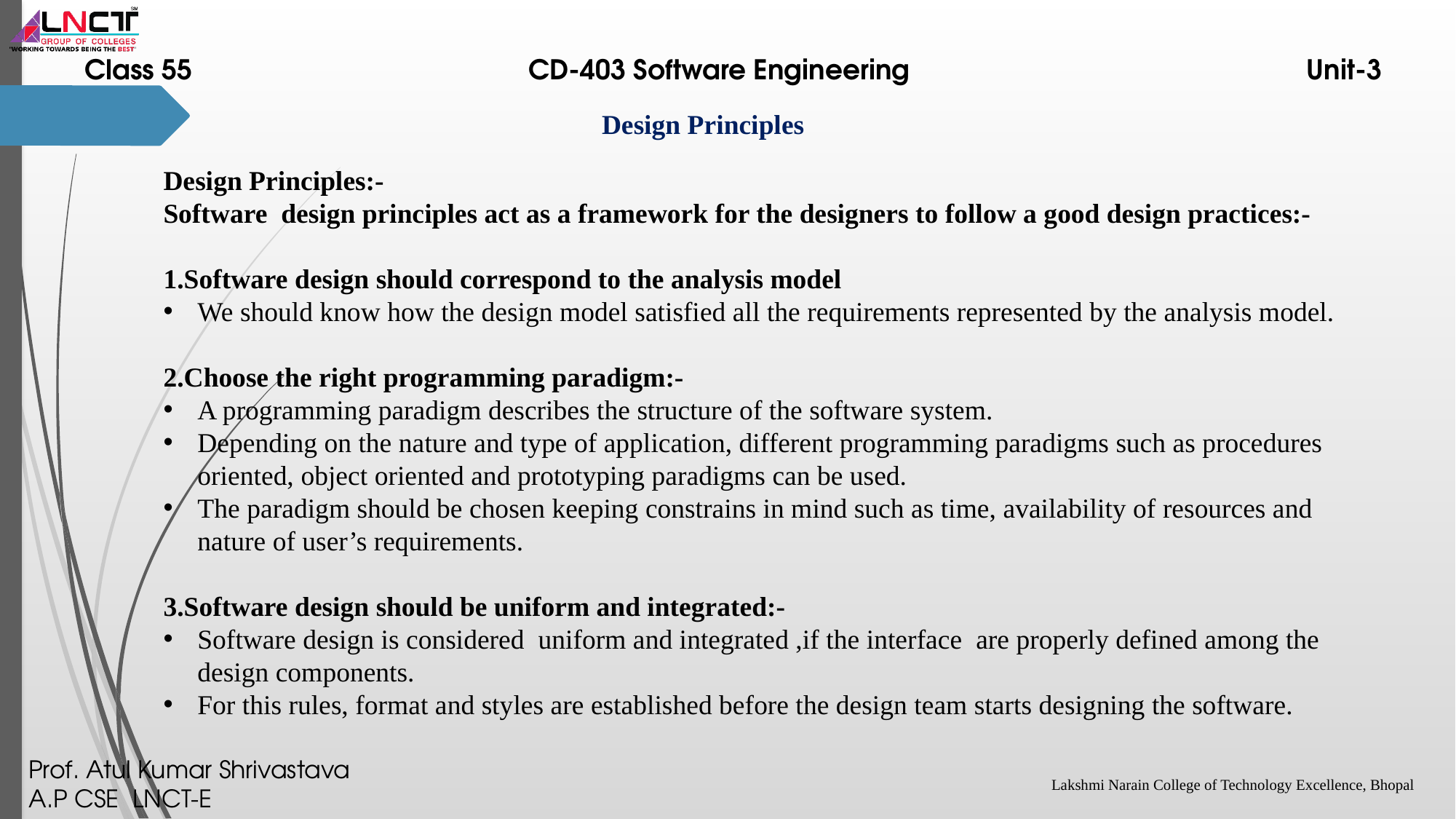

Design Principles:-
Software  design principles act as a framework for the designers to follow a good design practices:-

1.Software design should correspond to the analysis model
We should know how the design model satisfied all the requirements represented by the analysis model.

2.Choose the right programming paradigm:-
A programming paradigm describes the structure of the software system.
Depending on the nature and type of application, different programming paradigms such as procedures oriented, object oriented and prototyping paradigms can be used.
The paradigm should be chosen keeping constrains in mind such as time, availability of resources and nature of user’s requirements.

3.Software design should be uniform and integrated:-
Software design is considered  uniform and integrated ,if the interface  are properly defined among the design components.
For this rules, format and styles are established before the design team starts designing the software.